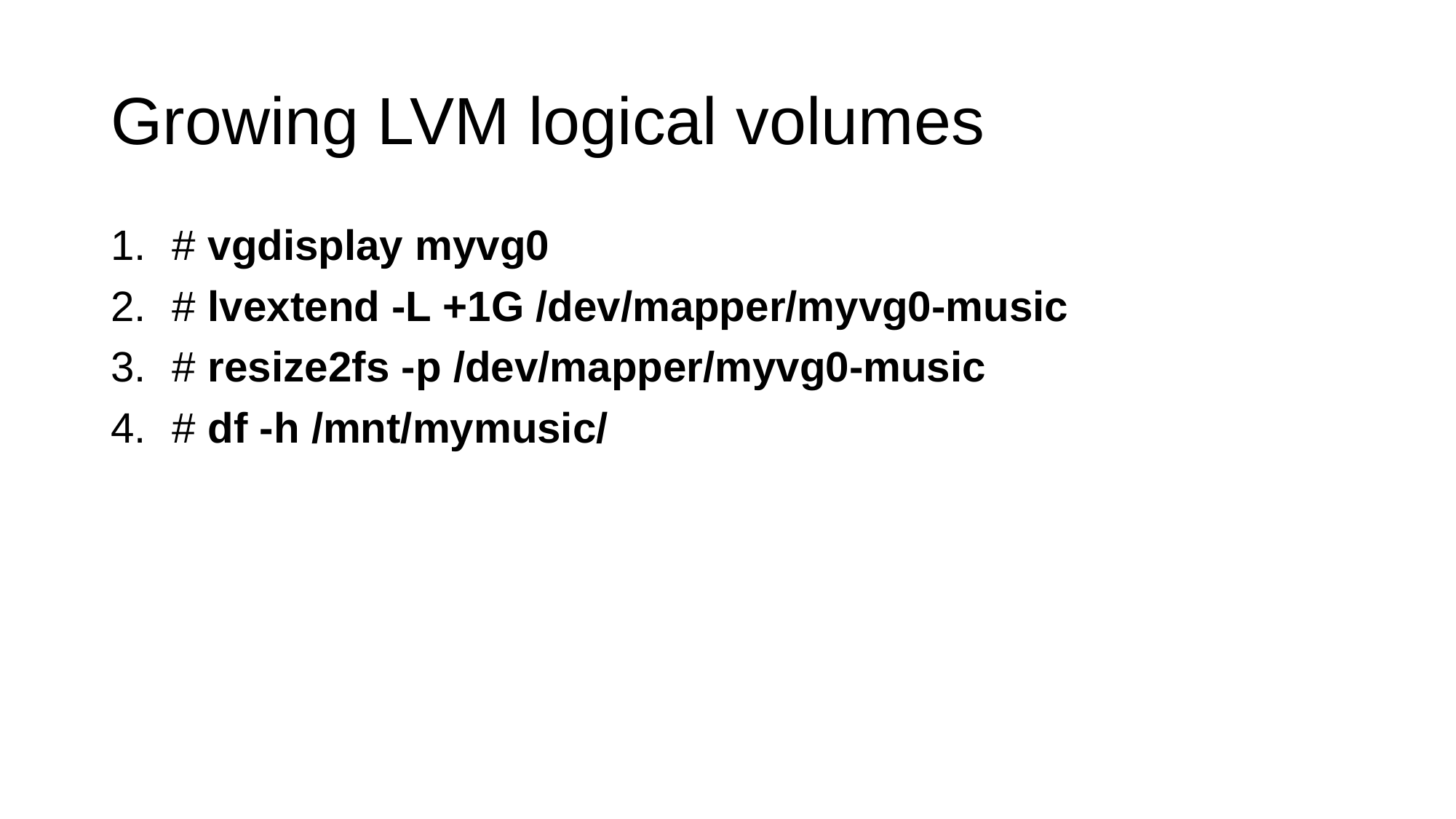

# Growing LVM logical volumes
# vgdisplay myvg0
# lvextend -L +1G /dev/mapper/myvg0-music
# resize2fs -p /dev/mapper/myvg0-music
# df -h /mnt/mymusic/